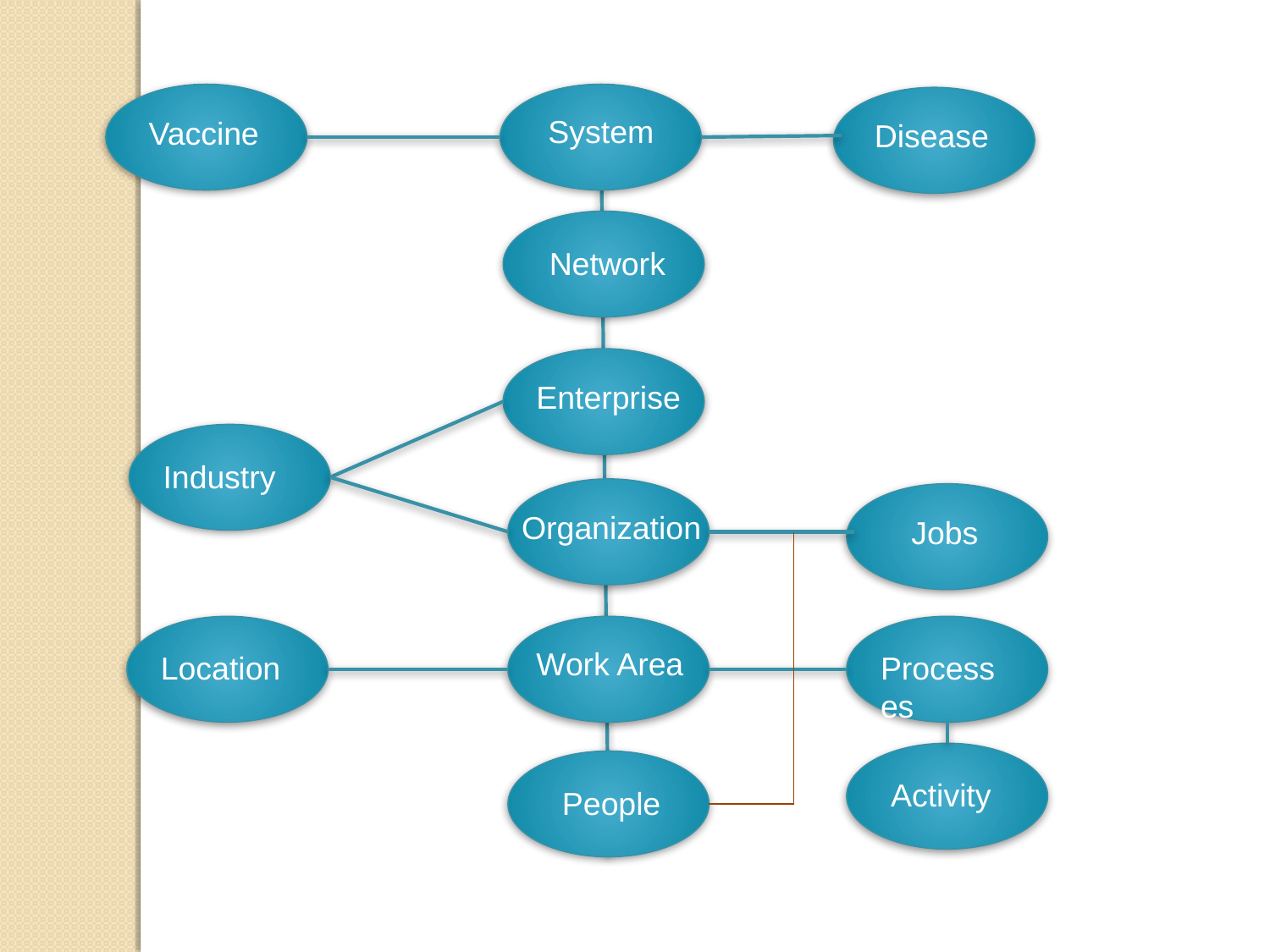

System

Vaccine
Disease

Network

Enterprise

Industry

Organization
Jobs

Location

Processes
Work Area

Activity

People